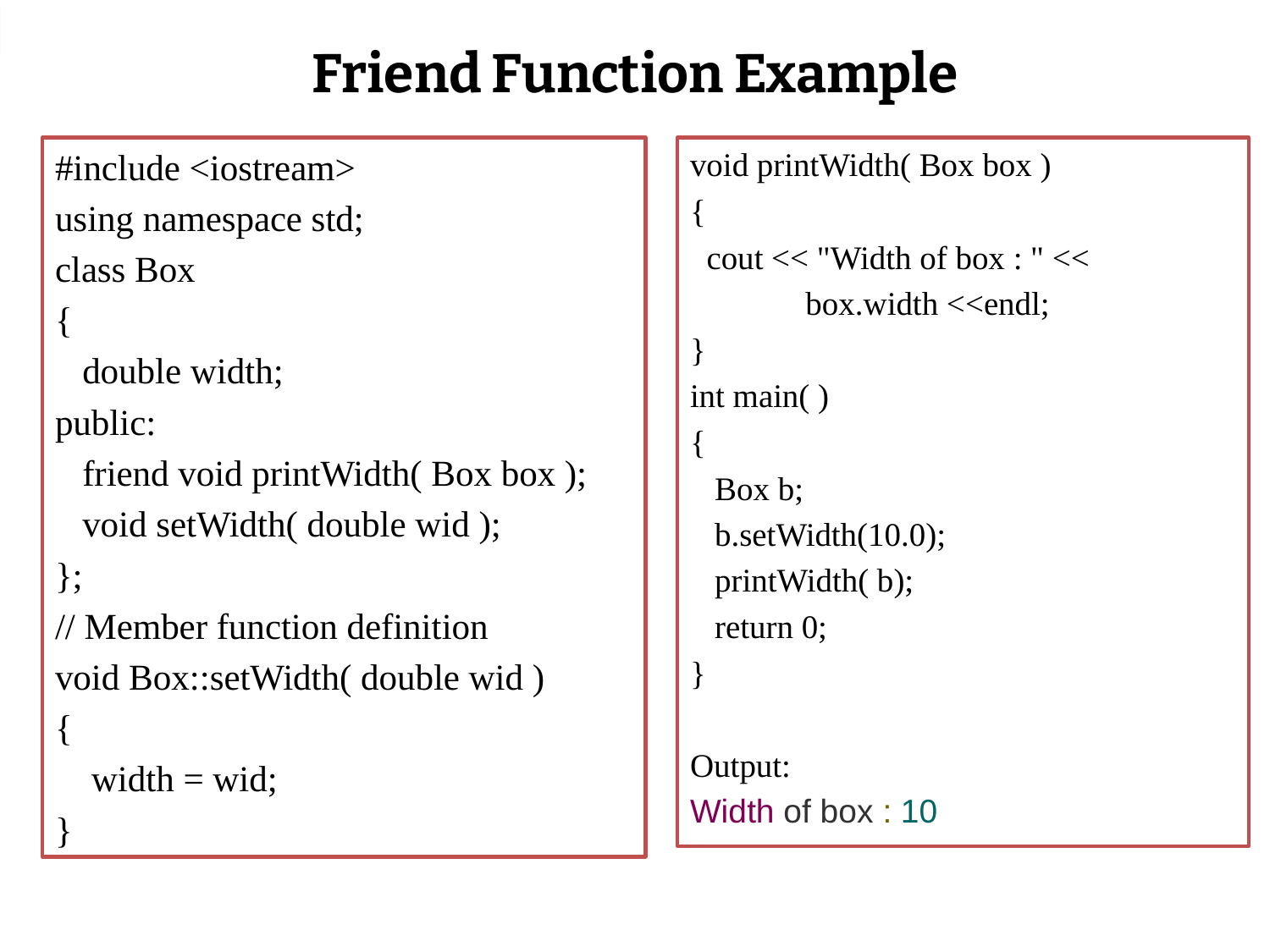

# Friend Function Example
#include <iostream>
using namespace std;
class Box
{
   double width;
public:
   friend void printWidth( Box box );
   void setWidth( double wid );
};
// Member function definition
void Box::setWidth( double wid )
{
    width = wid;
}
void printWidth( Box box )
{
  cout << "Width of box : " <<
              box.width <<endl;
}
int main( )
{
   Box b;
   b.setWidth(10.0);
   printWidth( b);
   return 0;
}

Output:
Width of box : 10